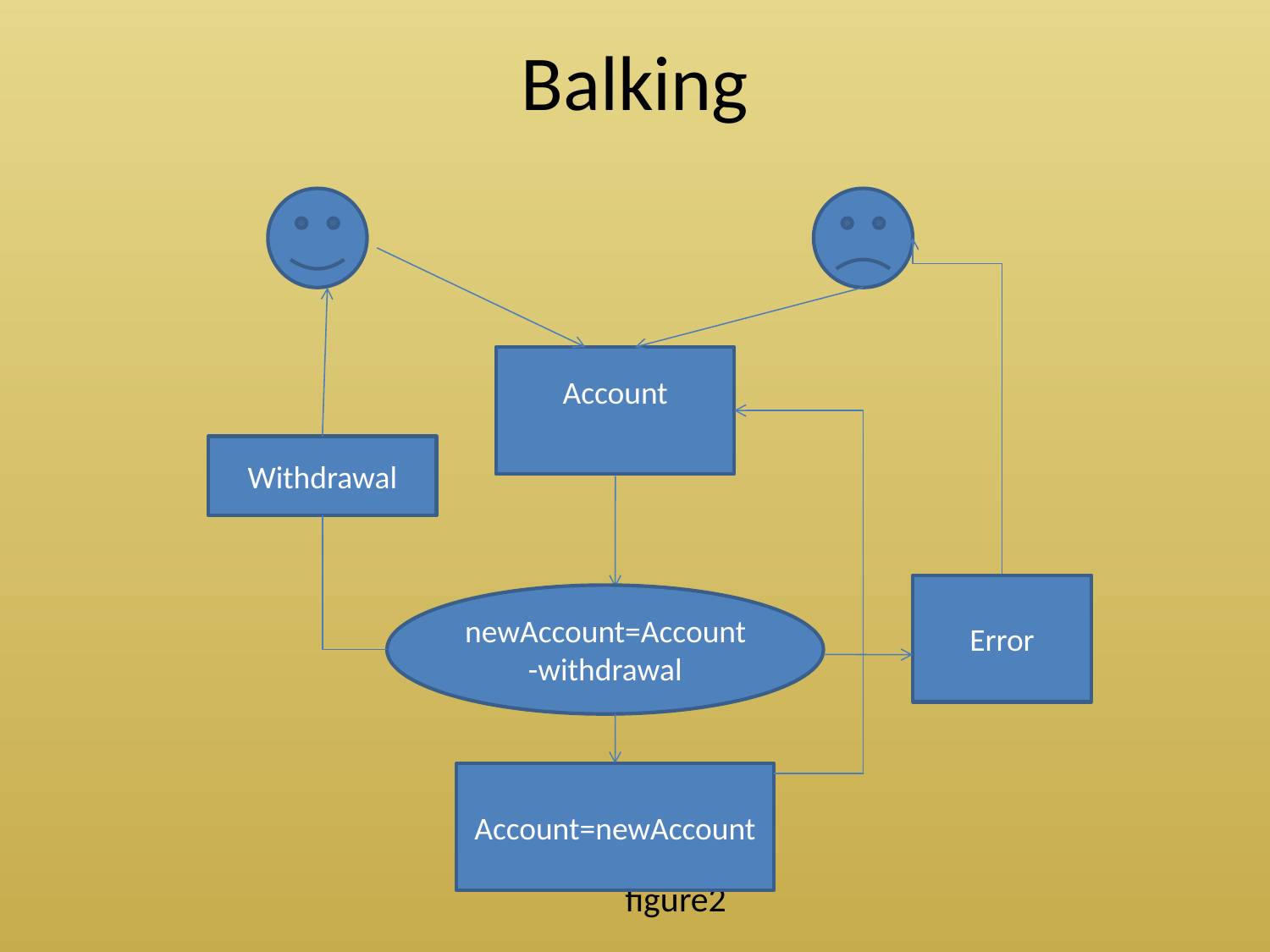

# Balking

				         figure2

Account

Withdrawal
Error
newAccount=Account-withdrawal
Account=newAccount